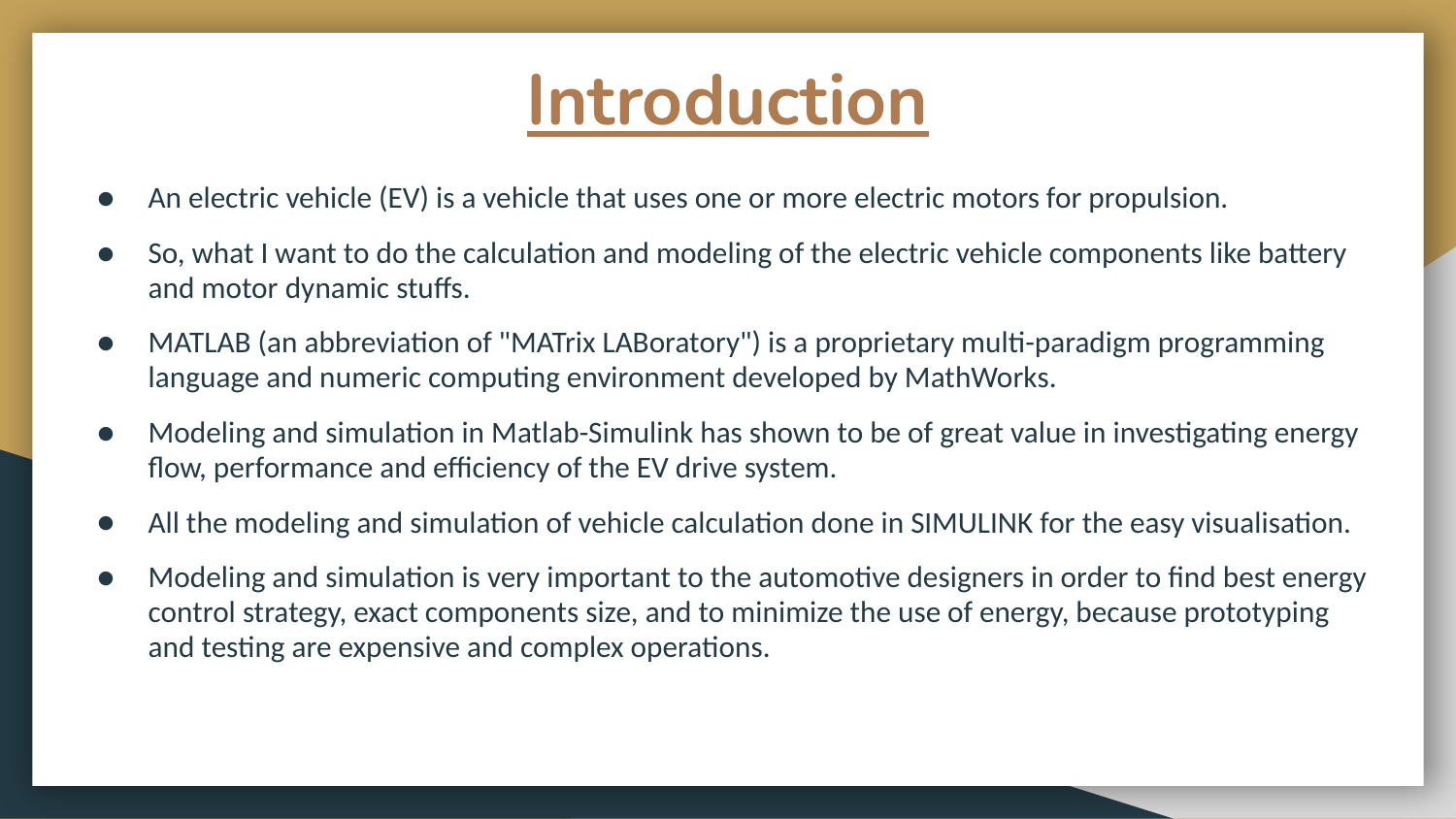

# Introduction
An electric vehicle (EV) is a vehicle that uses one or more electric motors for propulsion.
So, what I want to do the calculation and modeling of the electric vehicle components like battery and motor dynamic stuffs.
MATLAB (an abbreviation of "MATrix LABoratory") is a proprietary multi-paradigm programming language and numeric computing environment developed by MathWorks.
Modeling and simulation in Matlab-Simulink has shown to be of great value in investigating energy flow, performance and efficiency of the EV drive system.
All the modeling and simulation of vehicle calculation done in SIMULINK for the easy visualisation.
Modeling and simulation is very important to the automotive designers in order to find best energy control strategy, exact components size, and to minimize the use of energy, because prototyping and testing are expensive and complex operations.